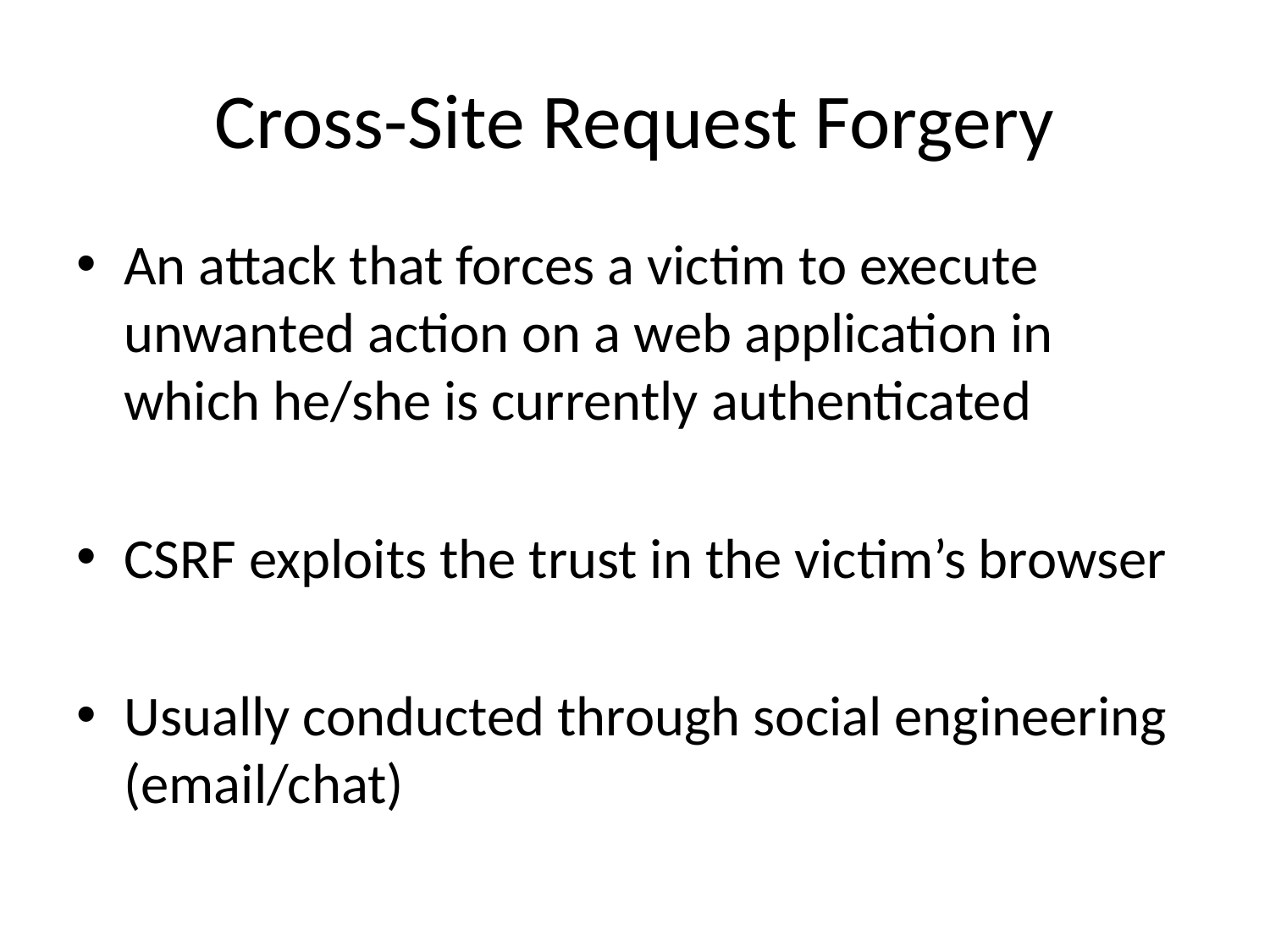

# Cross-Site Request Forgery
An attack that forces a victim to execute unwanted action on a web application in which he/she is currently authenticated

CSRF exploits the trust in the victim’s browser

Usually conducted through social engineering (email/chat)